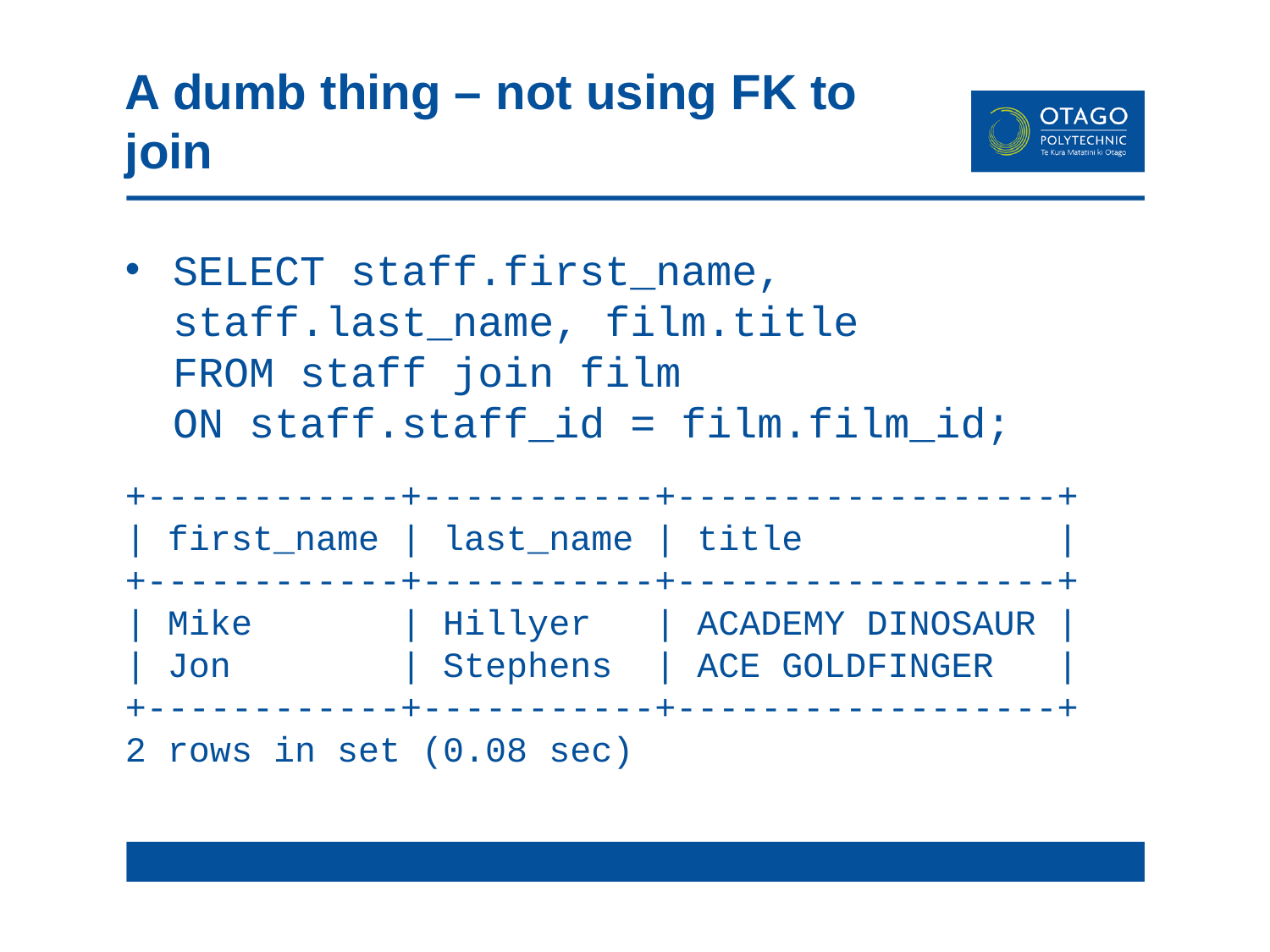

# A dumb thing – not using FK to join
SELECT staff.first_name, staff.last_name, film.title
FROM staff join film
ON staff.staff_id = film.film_id;
+------------+-----------+------------------+
| first_name | last_name | title            |
+------------+-----------+------------------+
| Mike       | Hillyer   | ACADEMY DINOSAUR |
| Jon        | Stephens  | ACE GOLDFINGER   |
+------------+-----------+------------------+
2 rows in set (0.08 sec)